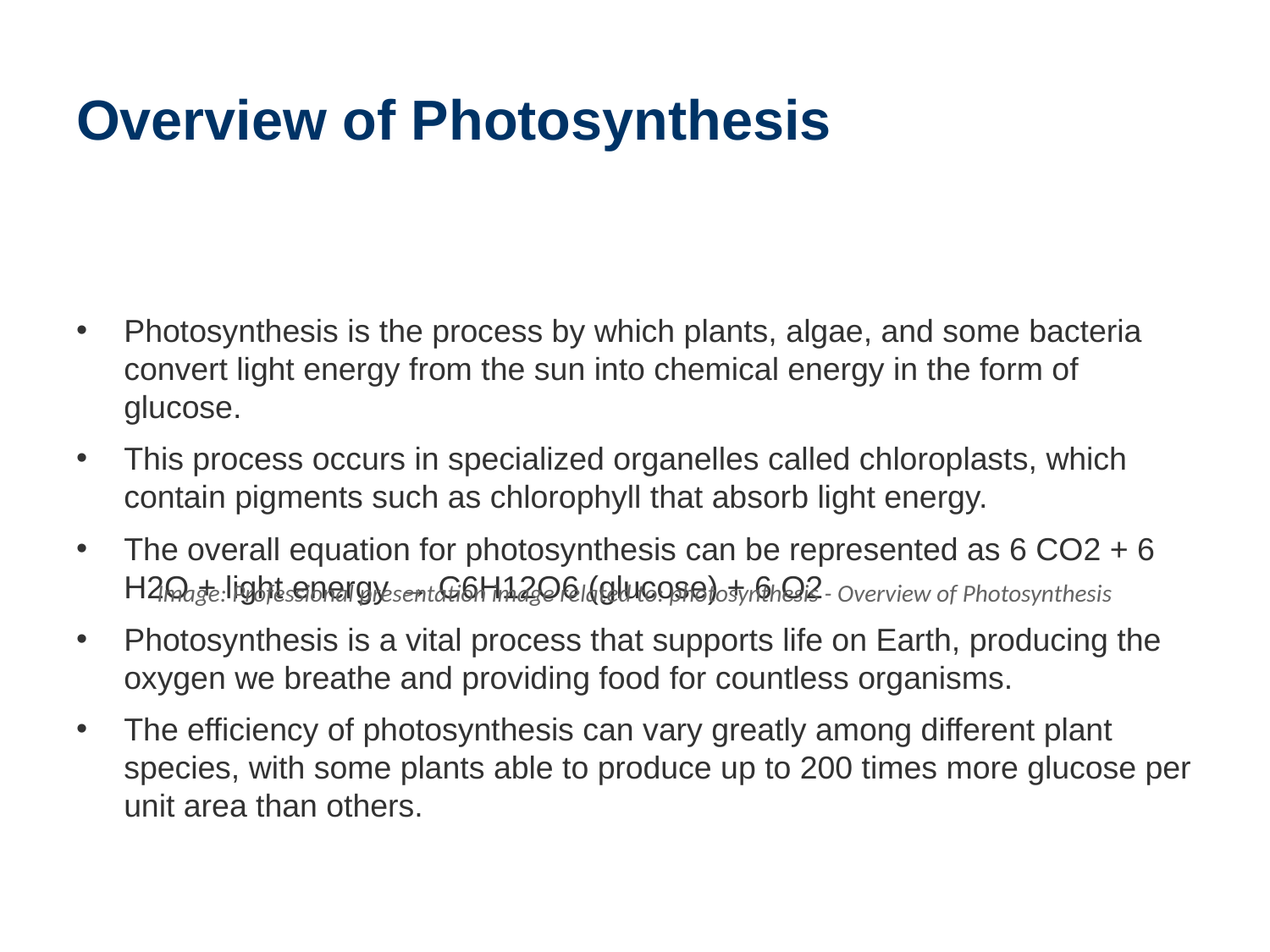

# Overview of Photosynthesis

Photosynthesis is the process by which plants, algae, and some bacteria convert light energy from the sun into chemical energy in the form of glucose.
This process occurs in specialized organelles called chloroplasts, which contain pigments such as chlorophyll that absorb light energy.
The overall equation for photosynthesis can be represented as 6 CO2 + 6 H2O + light energy → C6H12O6 (glucose) + 6 O2
Photosynthesis is a vital process that supports life on Earth, producing the oxygen we breathe and providing food for countless organisms.
The efficiency of photosynthesis can vary greatly among different plant species, with some plants able to produce up to 200 times more glucose per unit area than others.
Image: Professional presentation image related to: photosynthesis - Overview of Photosynthesis